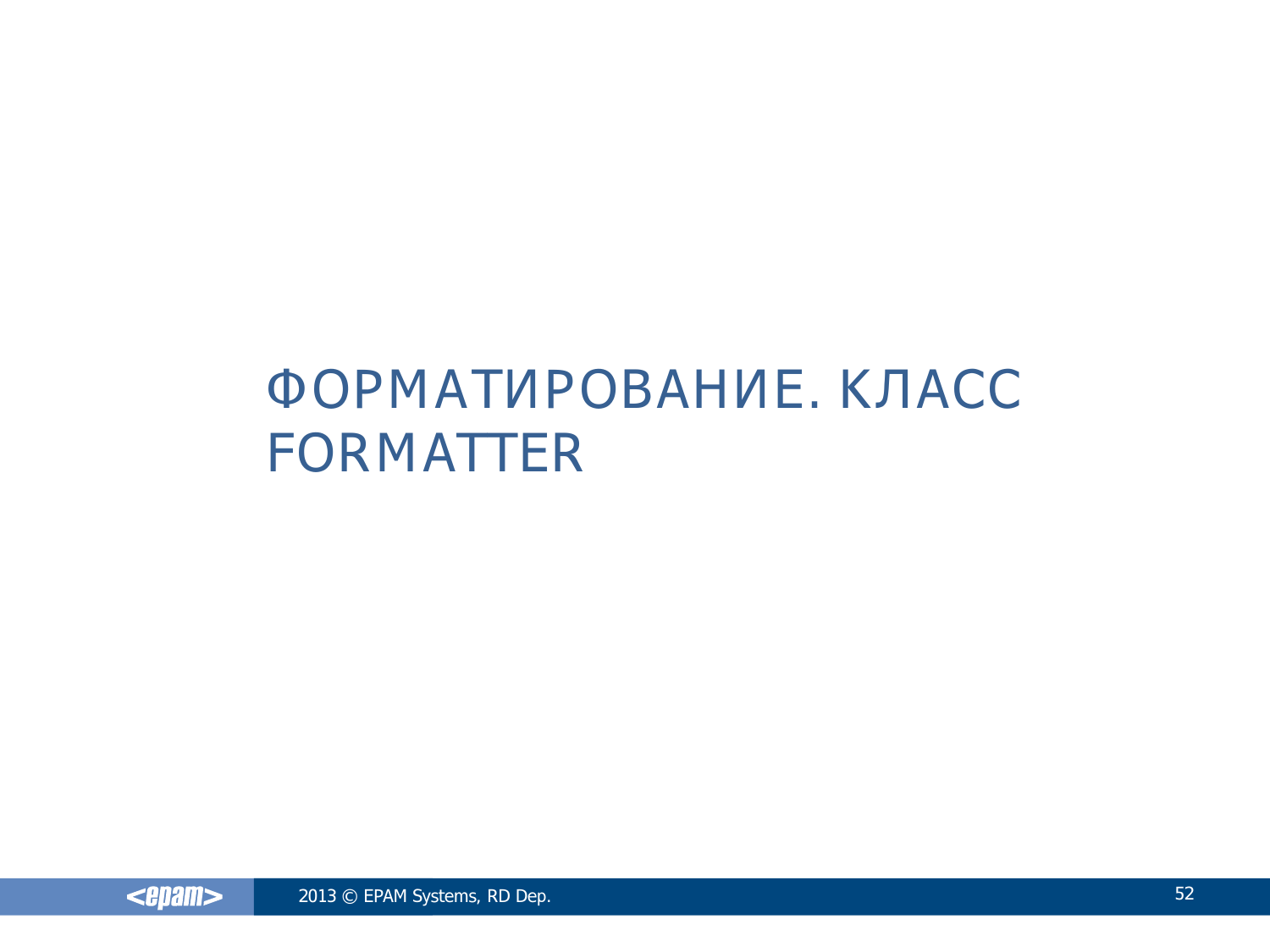

# Форматирование. Класс formatter
52
2013 © EPAM Systems, RD Dep.